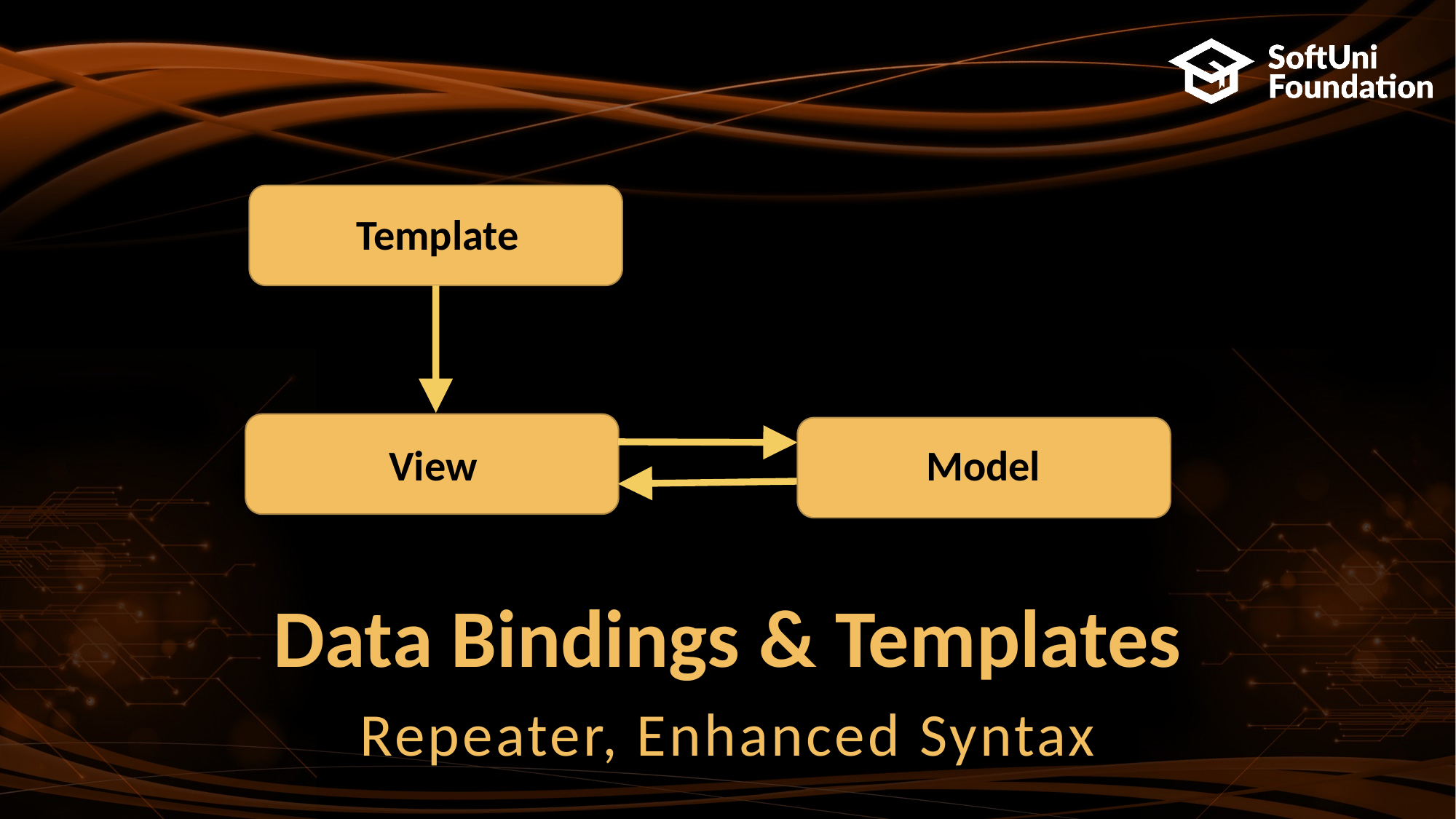

Template

Model
View
# Data Bindings & Templates
Repeater, Enhanced Syntax